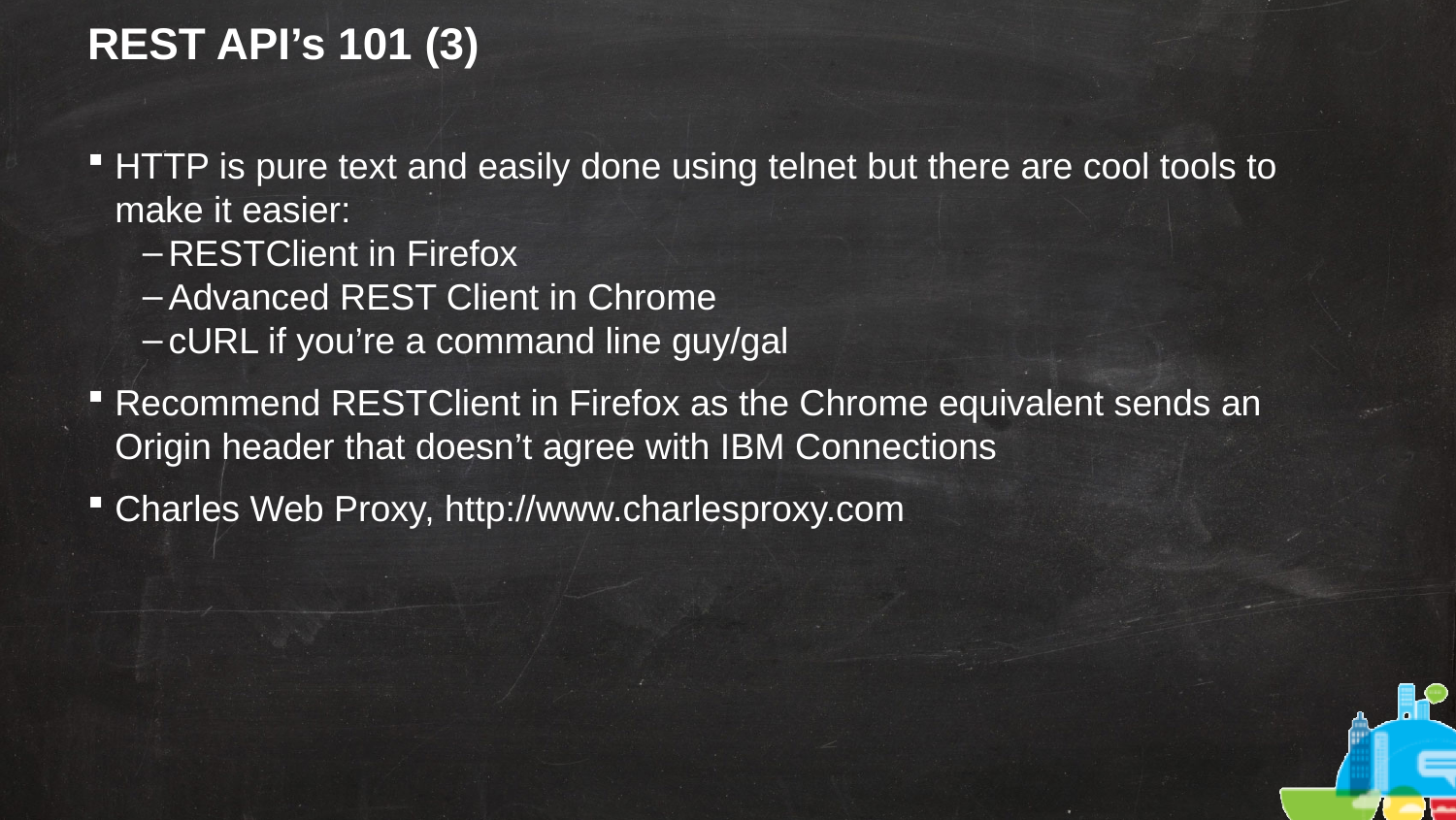

# REST API’s 101 (3)
HTTP is pure text and easily done using telnet but there are cool tools to make it easier:
RESTClient in Firefox
Advanced REST Client in Chrome
cURL if you’re a command line guy/gal
Recommend RESTClient in Firefox as the Chrome equivalent sends an Origin header that doesn’t agree with IBM Connections
Charles Web Proxy, http://www.charlesproxy.com